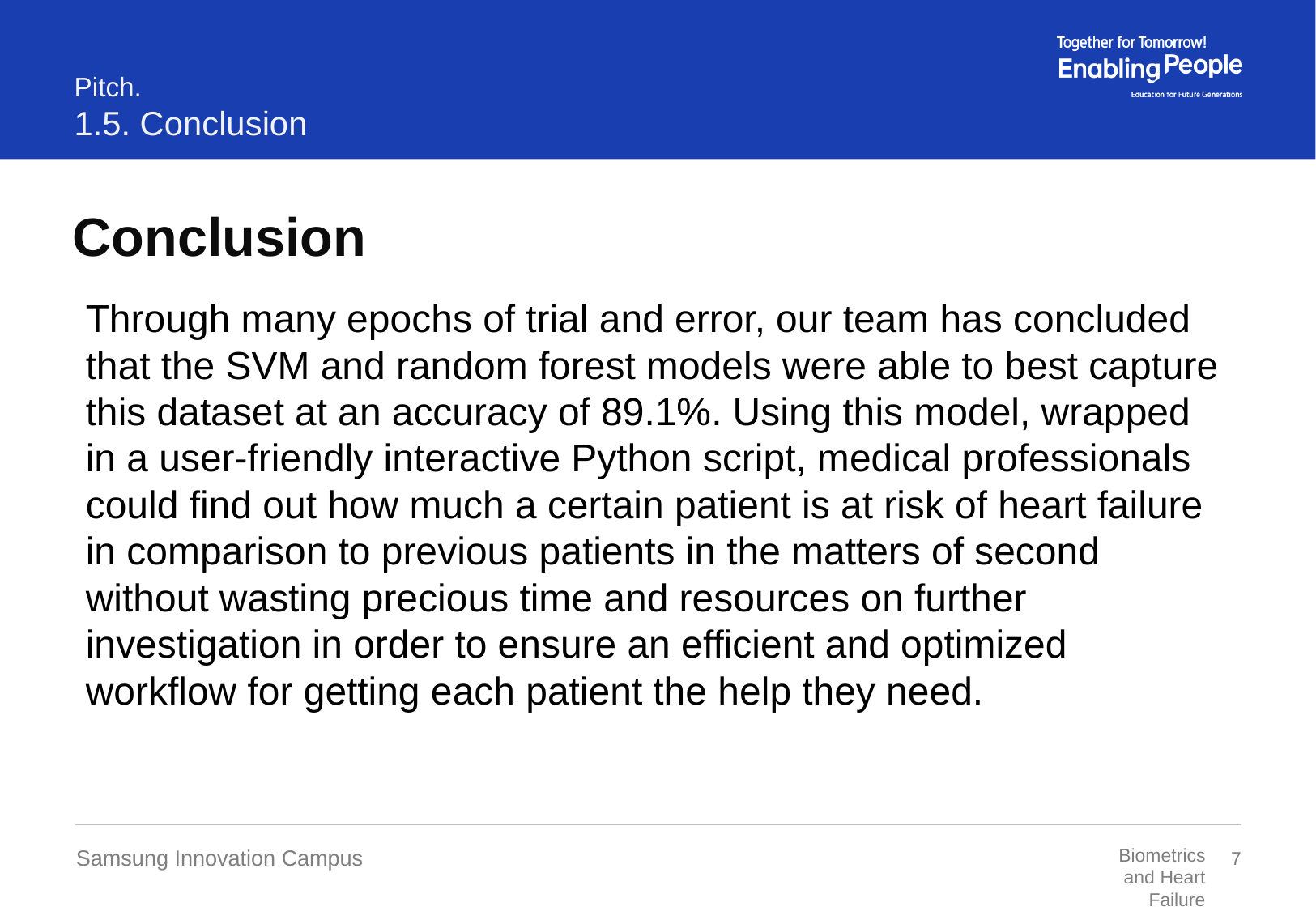

Pitch.
1.5. Conclusion
Conclusion
Through many epochs of trial and error, our team has concluded that the SVM and random forest models were able to best capture this dataset at an accuracy of 89.1%. Using this model, wrapped in a user-friendly interactive Python script, medical professionals could find out how much a certain patient is at risk of heart failure in comparison to previous patients in the matters of second without wasting precious time and resources on further investigation in order to ensure an efficient and optimized workflow for getting each patient the help they need.